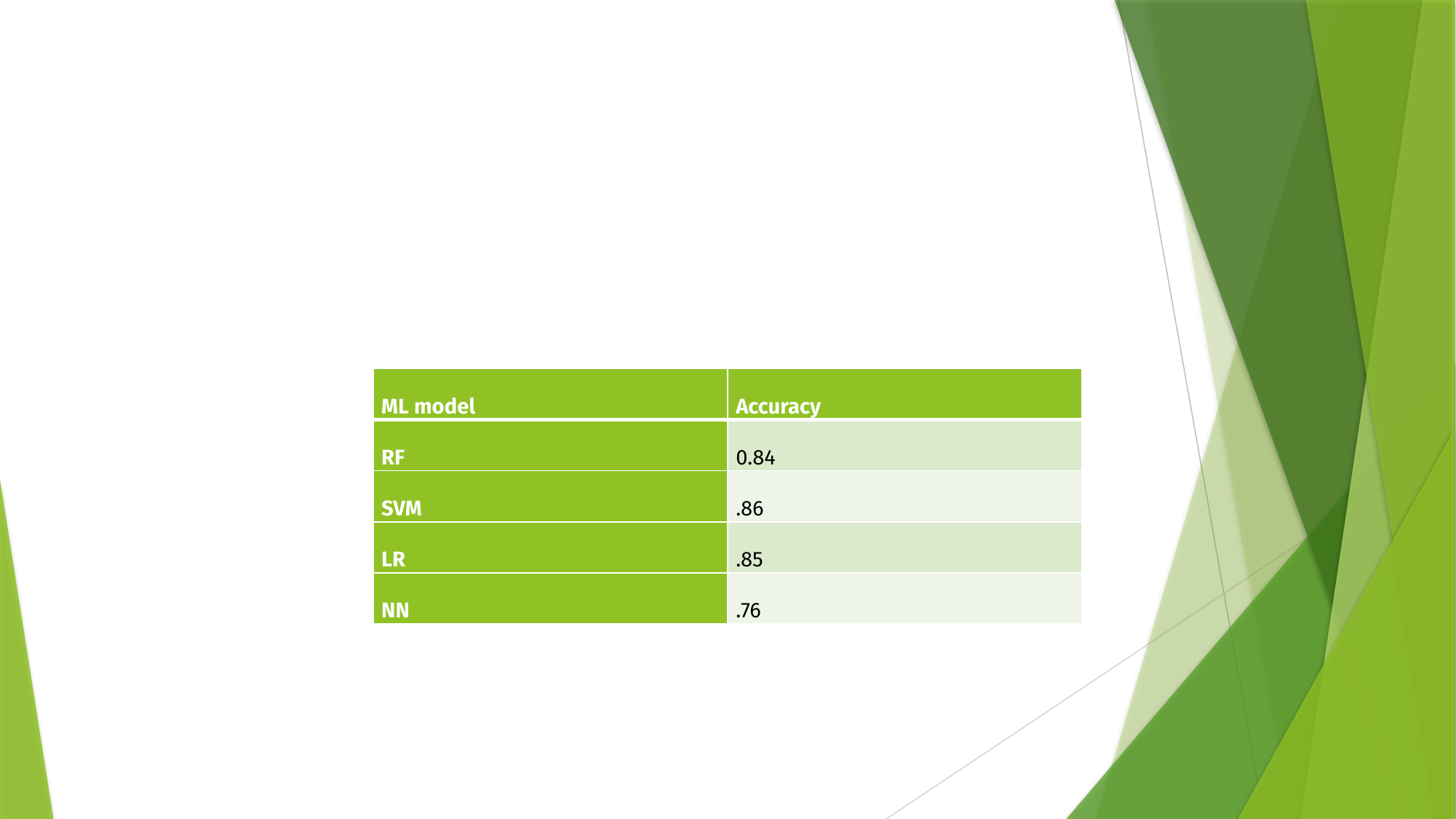

#
| ML model | Accuracy |
| --- | --- |
| RF | 0.84 |
| SVM | .86 |
| LR | .85 |
| NN | .76 |